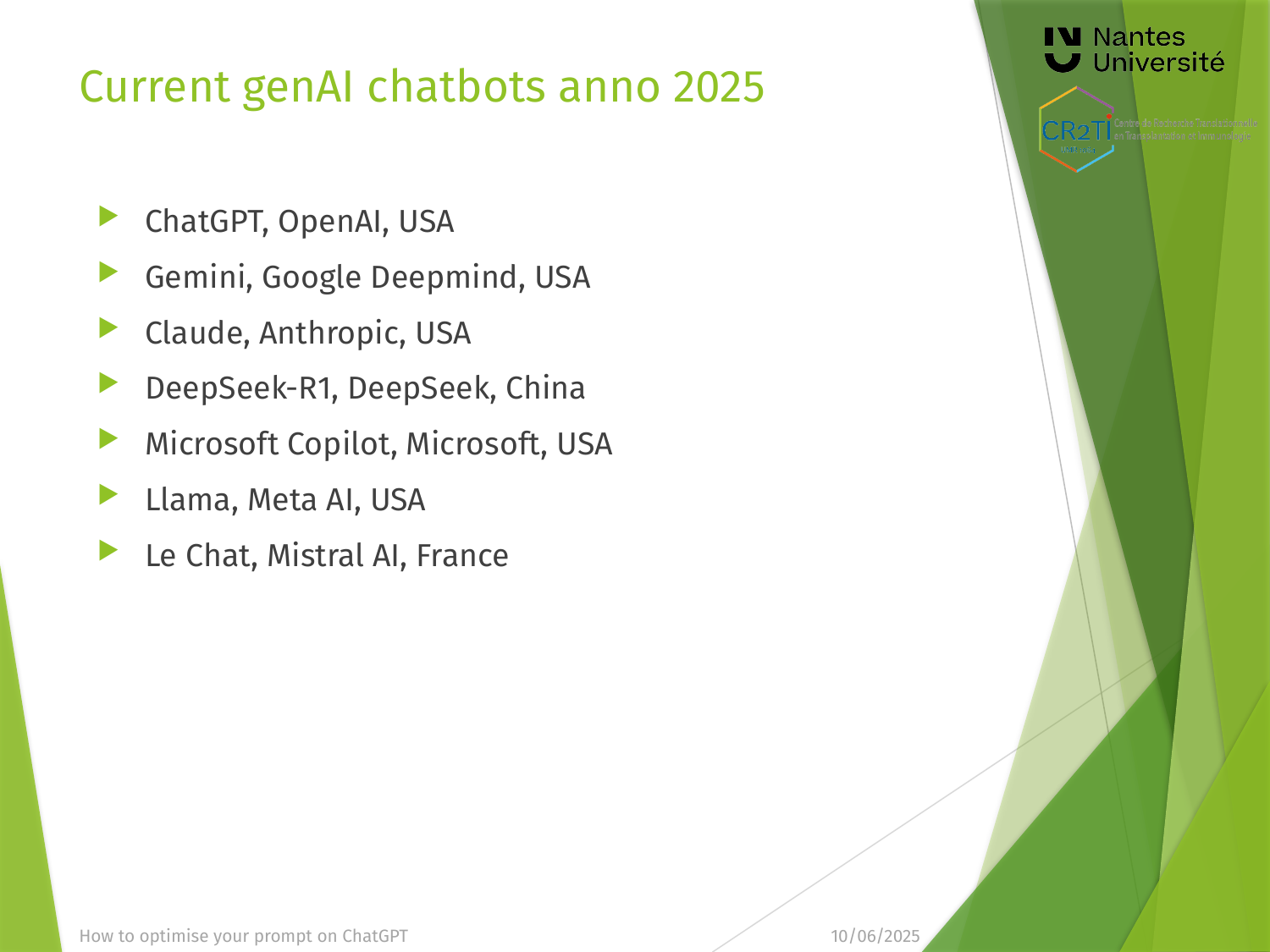

# Current genAI chatbots anno 2025
ChatGPT, OpenAI, USA
Gemini, Google Deepmind, USA
Claude, Anthropic, USA
DeepSeek-R1, DeepSeek, China
Microsoft Copilot, Microsoft, USA
Llama, Meta AI, USA
Le Chat, Mistral AI, France